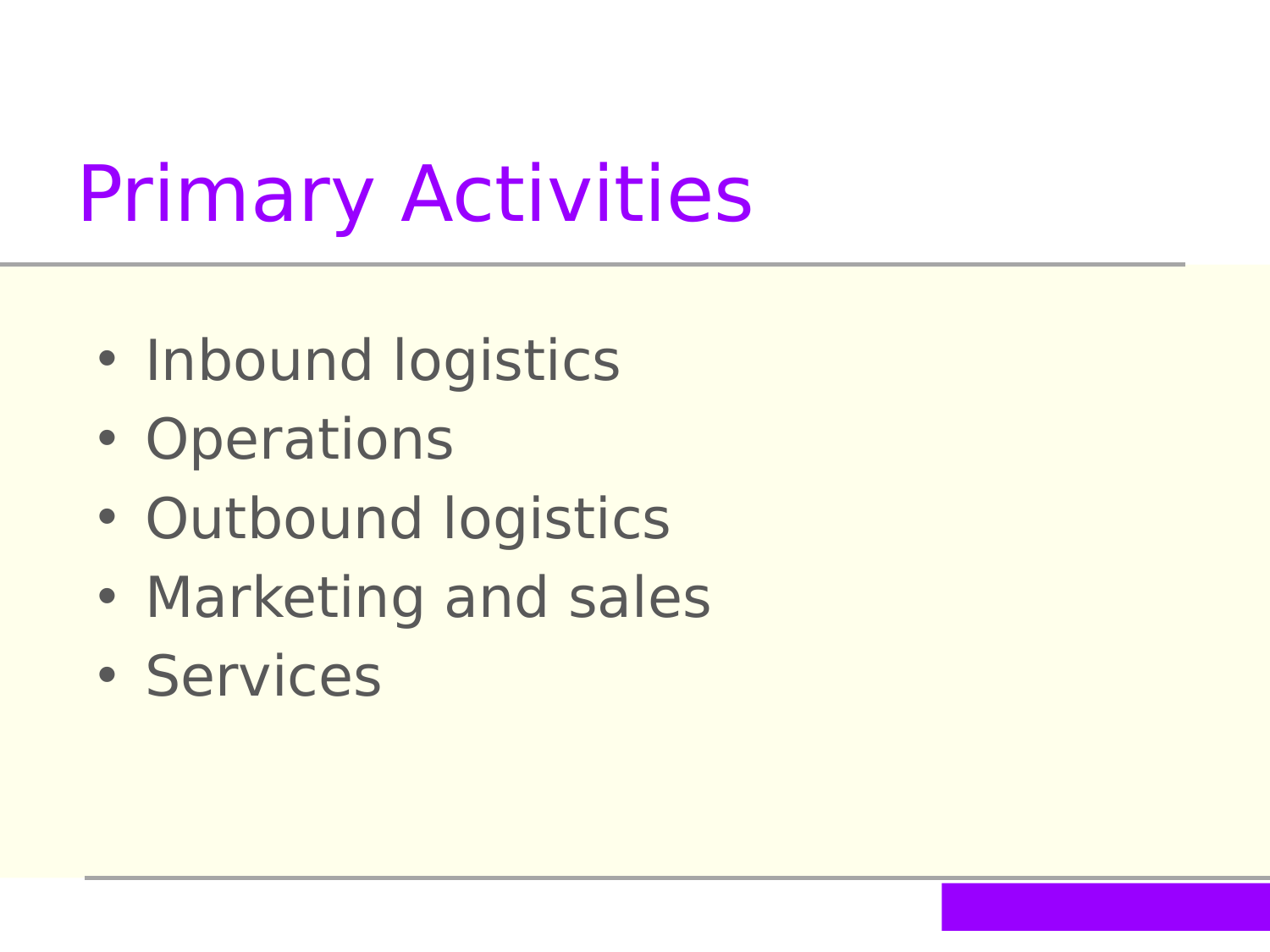

Primary Activities
Inbound logistics
Operations
Outbound logistics
Marketing and sales
Services